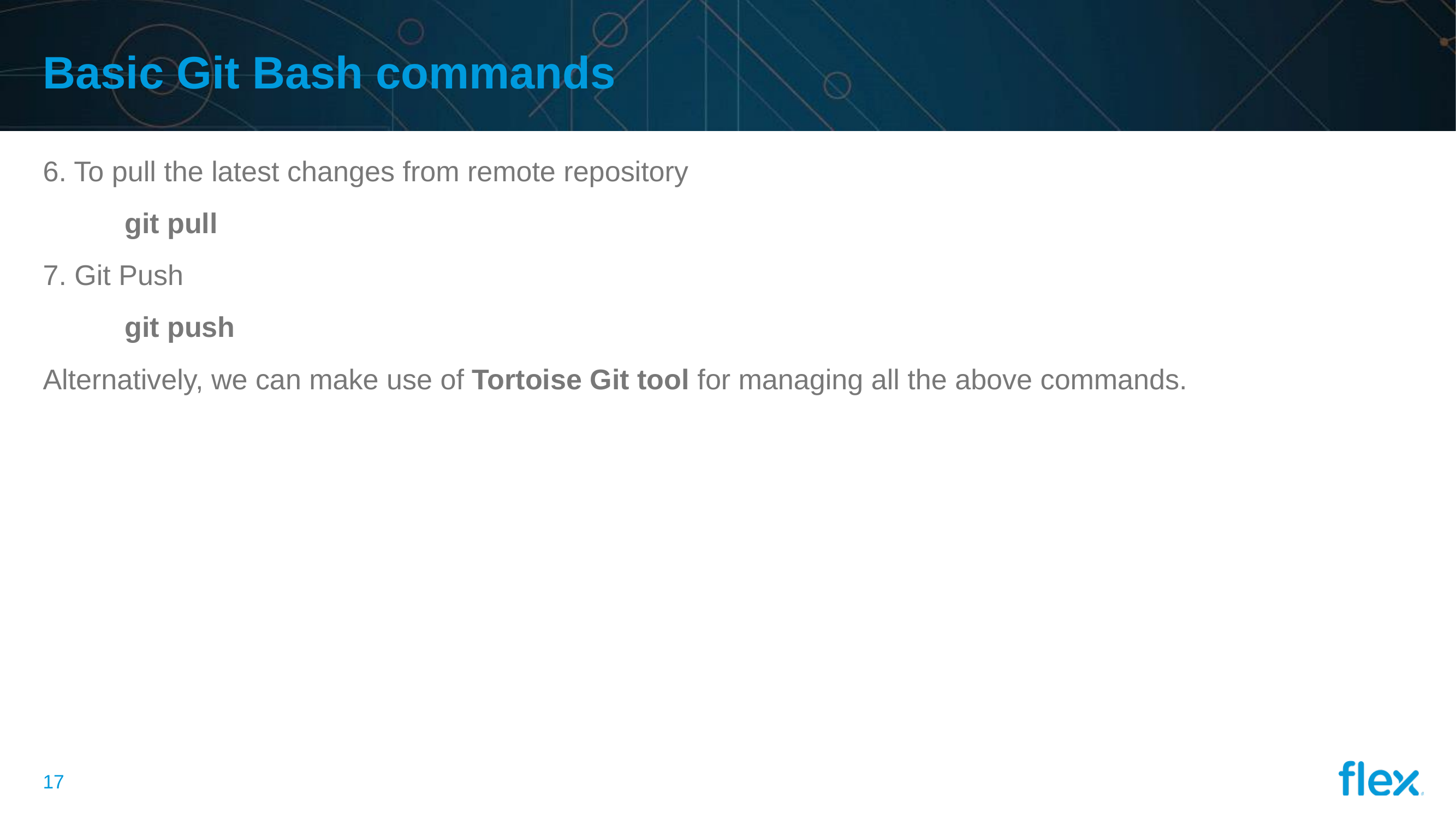

# Basic Git Bash commands

6. To pull the latest changes from remote repository
	git pull
7. Git Push
	git push
Alternatively, we can make use of Tortoise Git tool for managing all the above commands.

17